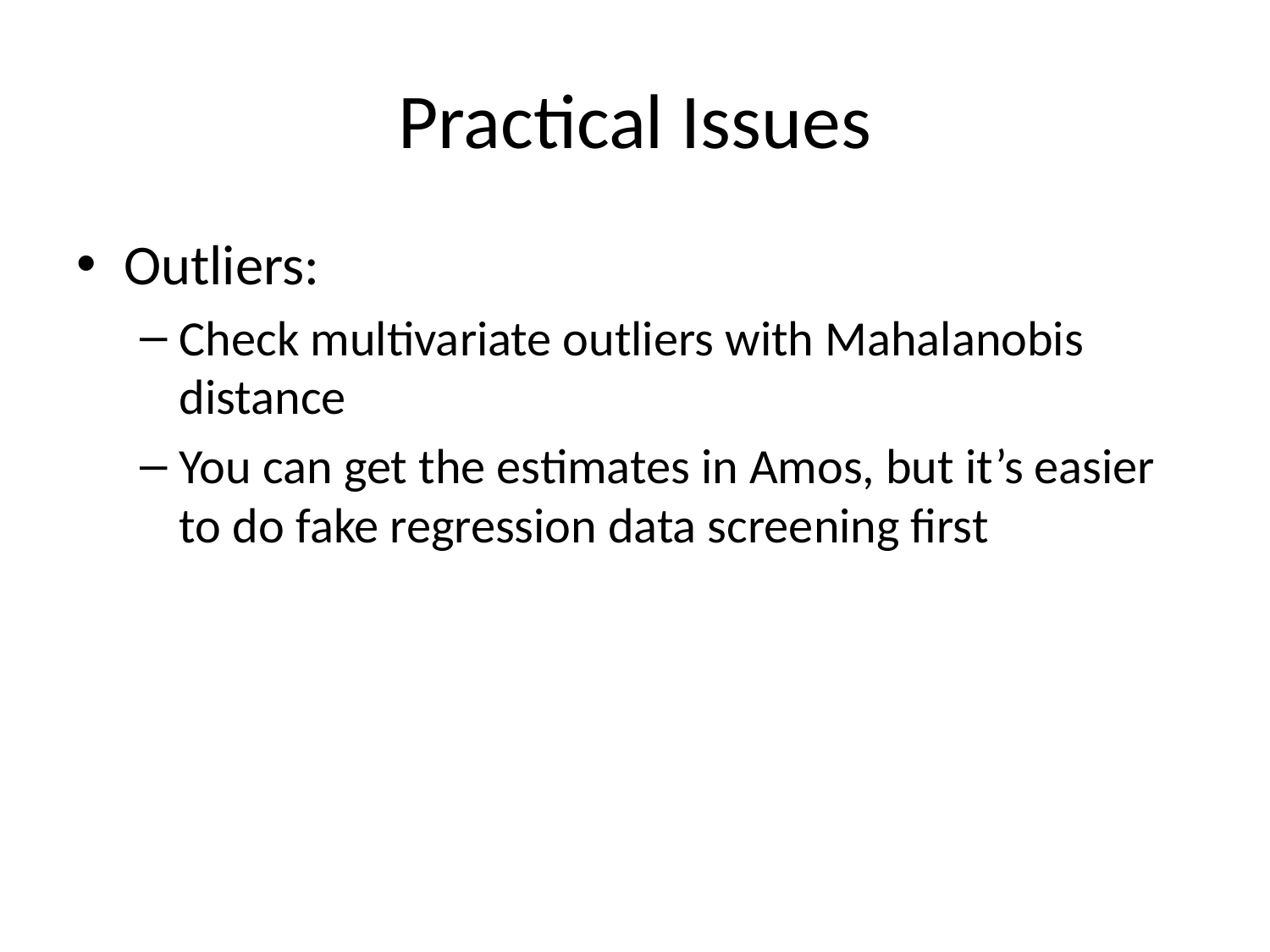

# Practical Issues
Outliers:
Check multivariate outliers with Mahalanobis distance
You can get the estimates in Amos, but it’s easier to do fake regression data screening first